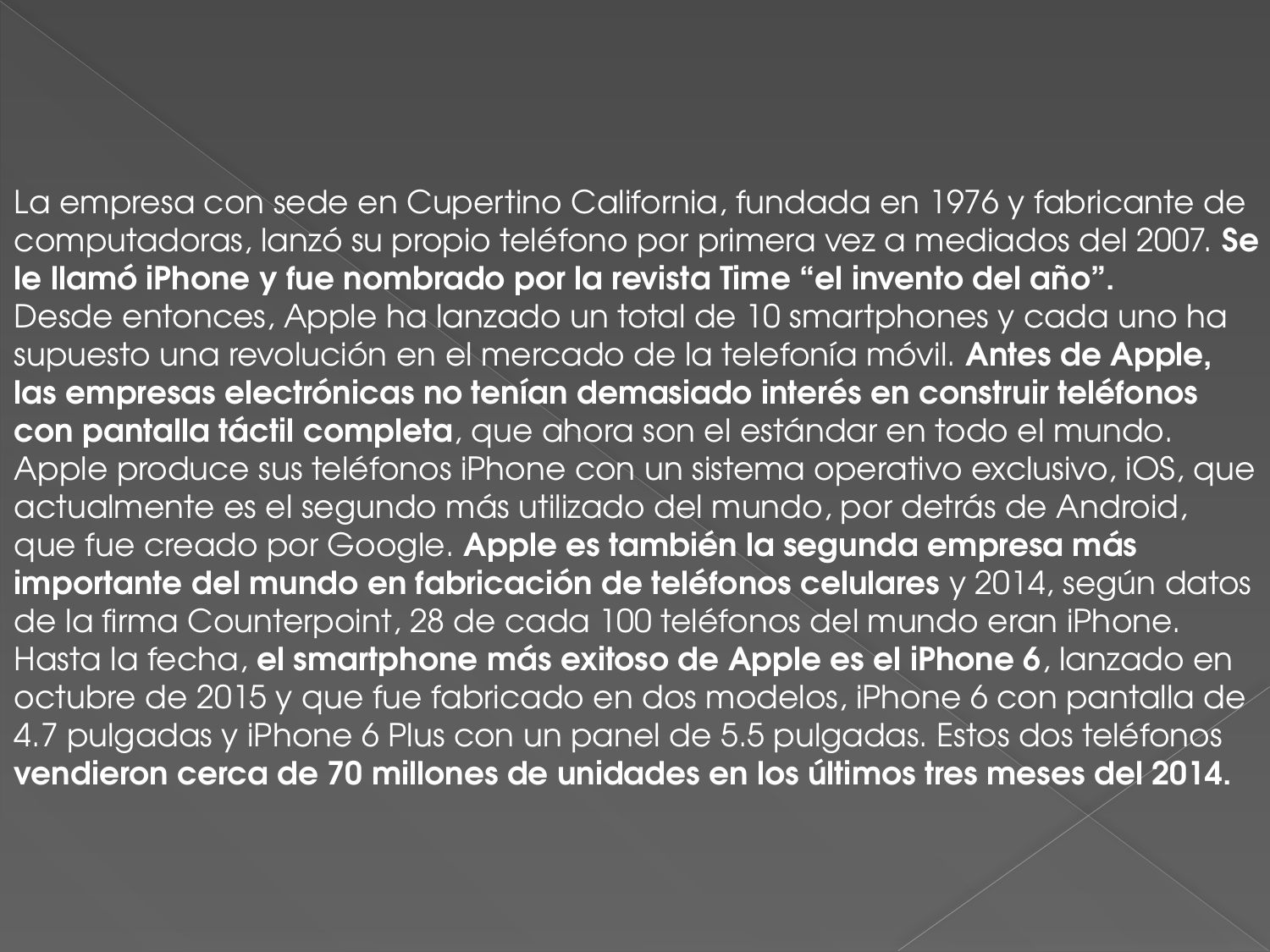

La empresa con sede en Cupertino California, fundada en 1976 y fabricante de computadoras, lanzó su propio teléfono por primera vez a mediados del 2007. Se le llamó iPhone y fue nombrado por la revista Time “el invento del año”.
Desde entonces, Apple ha lanzado un total de 10 smartphones y cada uno ha supuesto una revolución en el mercado de la telefonía móvil. Antes de Apple, las empresas electrónicas no tenían demasiado interés en construir teléfonos con pantalla táctil completa, que ahora son el estándar en todo el mundo.
Apple produce sus teléfonos iPhone con un sistema operativo exclusivo, iOS, que actualmente es el segundo más utilizado del mundo, por detrás de Android, que fue creado por Google. Apple es también la segunda empresa más importante del mundo en fabricación de teléfonos celulares y 2014, según datos de la firma Counterpoint, 28 de cada 100 teléfonos del mundo eran iPhone.
Hasta la fecha, el smartphone más exitoso de Apple es el iPhone 6, lanzado en octubre de 2015 y que fue fabricado en dos modelos, iPhone 6 con pantalla de 4.7 pulgadas y iPhone 6 Plus con un panel de 5.5 pulgadas. Estos dos teléfonos vendieron cerca de 70 millones de unidades en los últimos tres meses del 2014.